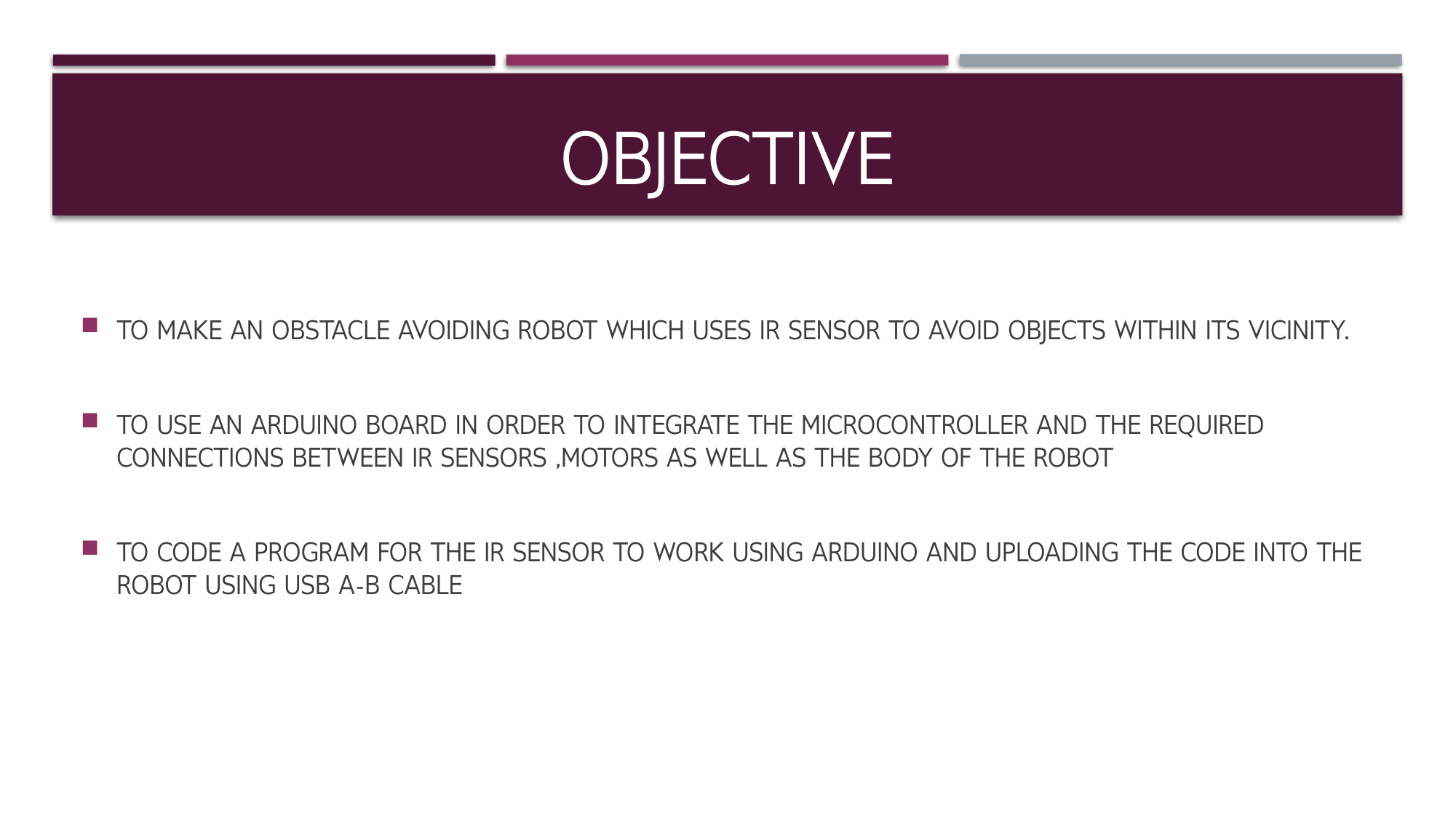

# OBJECTIVE
TO MAKE AN OBSTACLE AVOIDING ROBOT WHICH USES IR SENSOR TO AVOID OBJECTS WITHIN ITS VICINITY.

TO USE AN ARDUINO BOARD IN ORDER TO INTEGRATE THE MICROCONTROLLER AND THE REQUIRED CONNECTIONS BETWEEN IR SENSORS ,MOTORS AS WELL AS THE BODY OF THE ROBOT

TO CODE A PROGRAM FOR THE IR SENSOR TO WORK USING ARDUINO AND UPLOADING THE CODE INTO THE ROBOT USING USB A-B CABLE